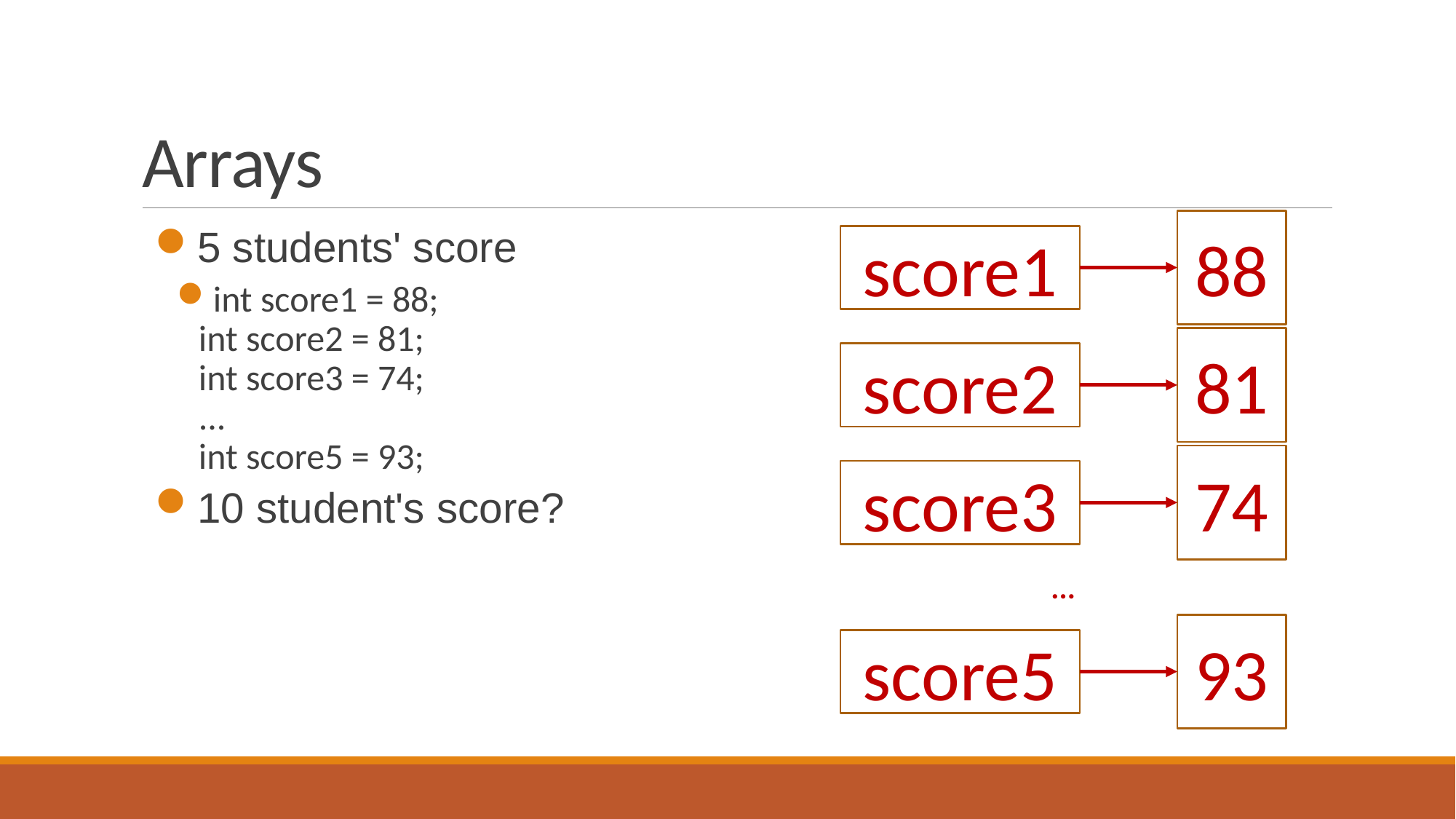

# Arrays
88
score1
5 students' score
int score1 = 88;
int score2 = 81;
int score3 = 74;
...
int score5 = 93;
10 student's score?

81
score2
74
score3
...
93
score5